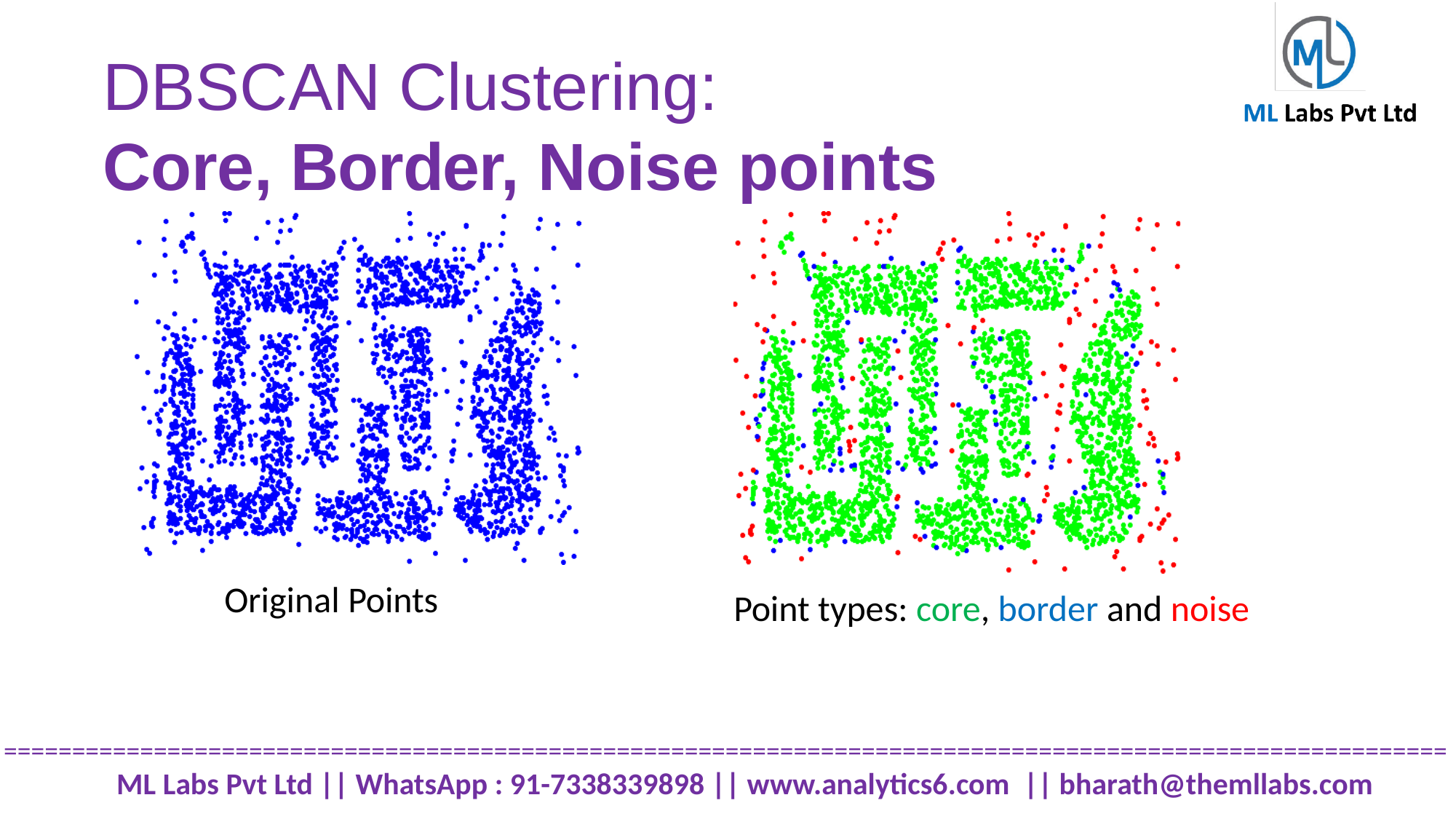

# DBSCAN Clustering: Core, Border, Noise points

Original Points
Point types: core, border and noise
==========================================================================================================